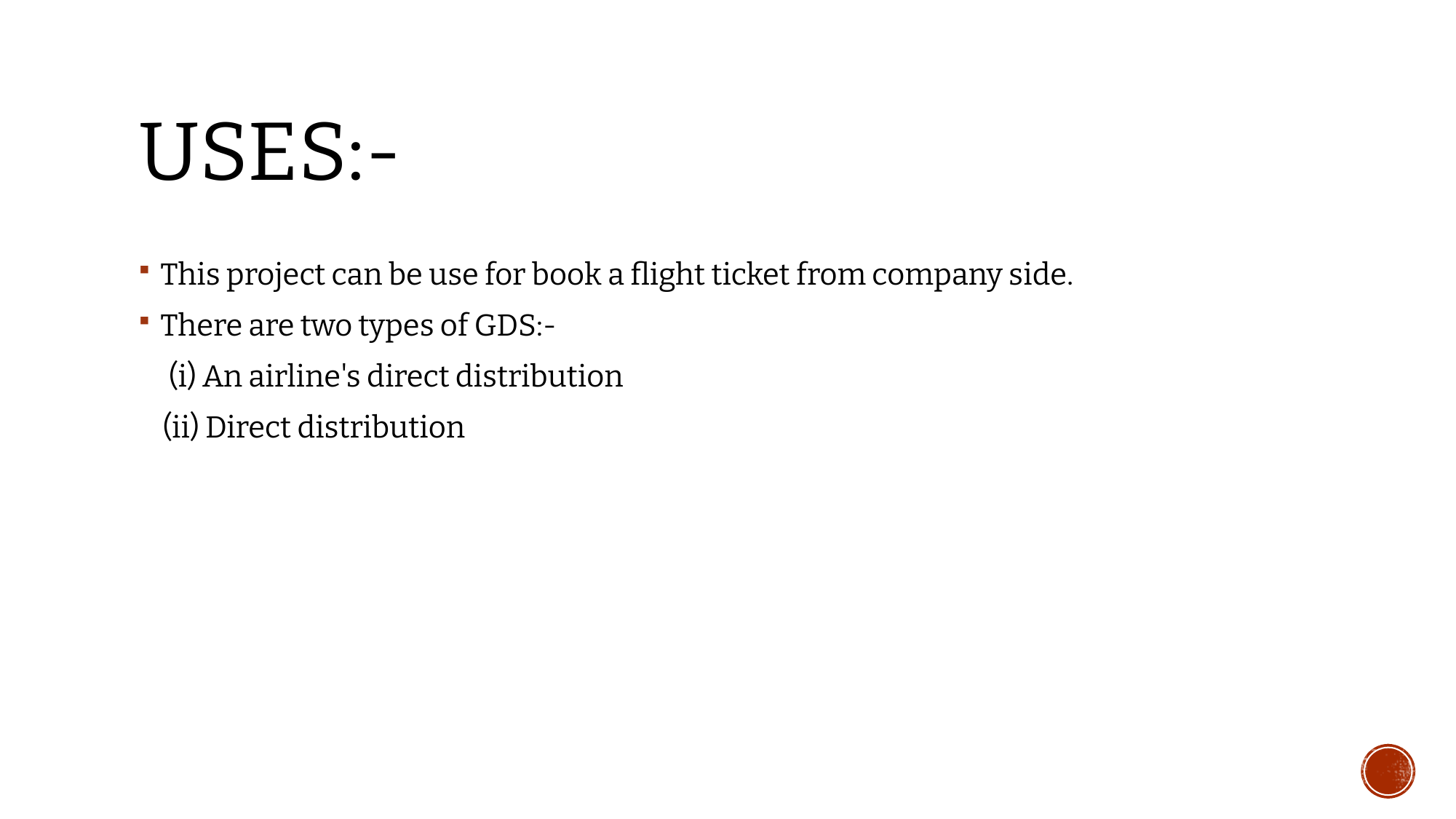

# USES:-
This project can be use for book a flight ticket from company side.
There are two types of GDS:-
     (i) An airline's direct distribution
    (ii) Direct distribution